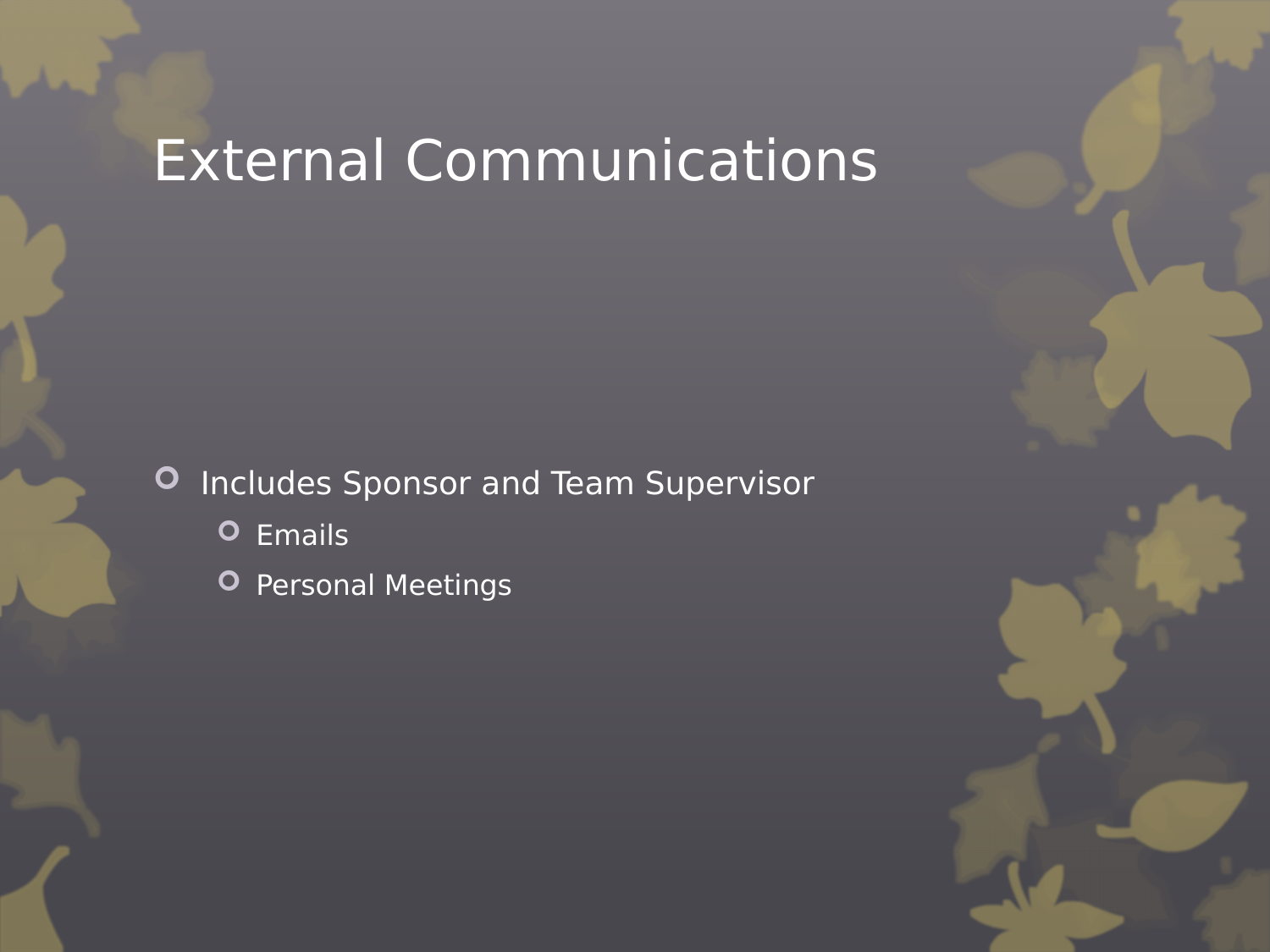

# External Communications
Includes Sponsor and Team Supervisor
Emails
Personal Meetings